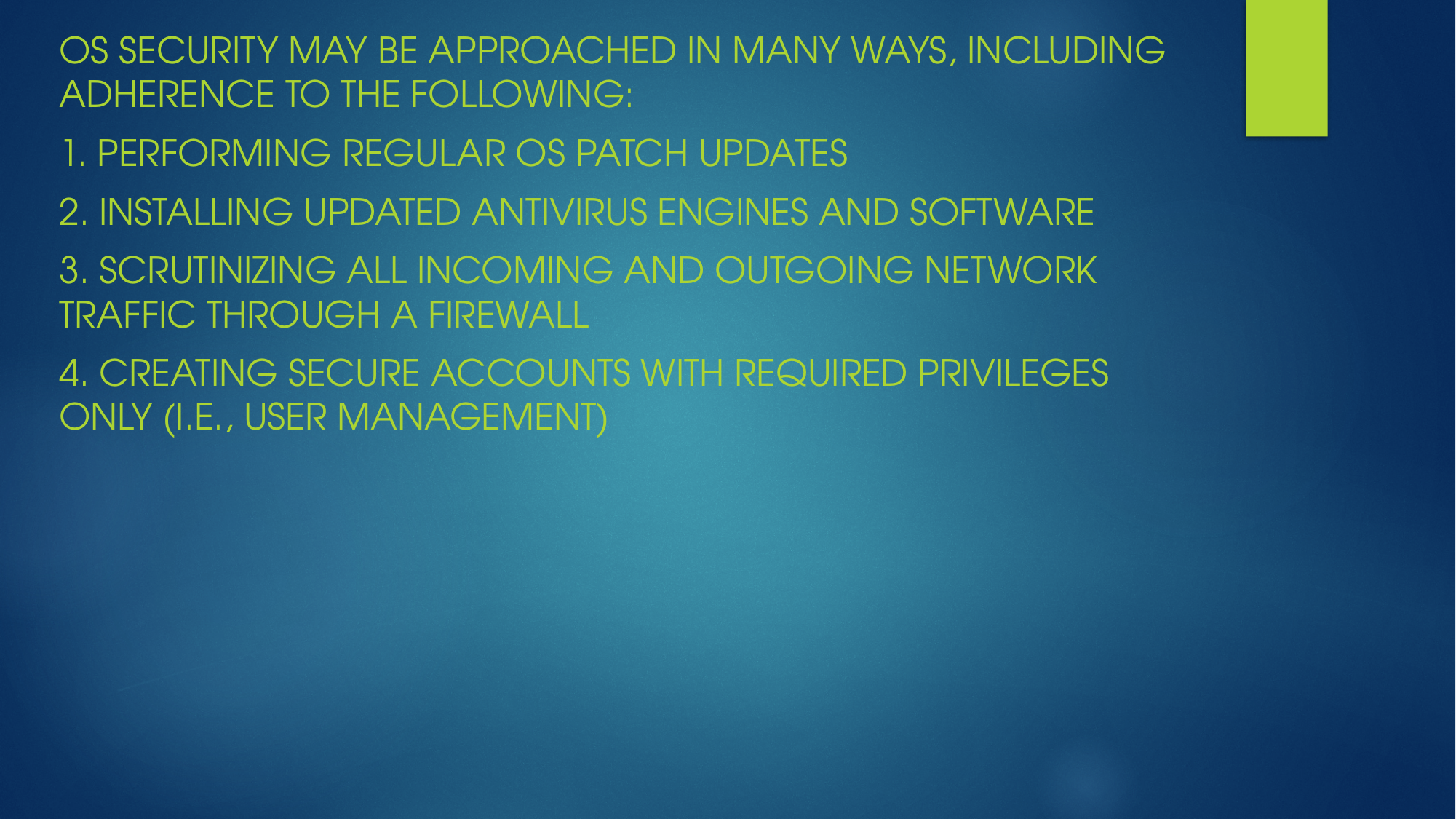

OS security may be approached in many ways, including adherence to the following:
1. Performing regular OS patch updates
2. Installing updated antivirus engines and software
3. Scrutinizing all incoming and outgoing network traffic through a firewall
4. Creating secure accounts with required privileges only (i.e., user management)